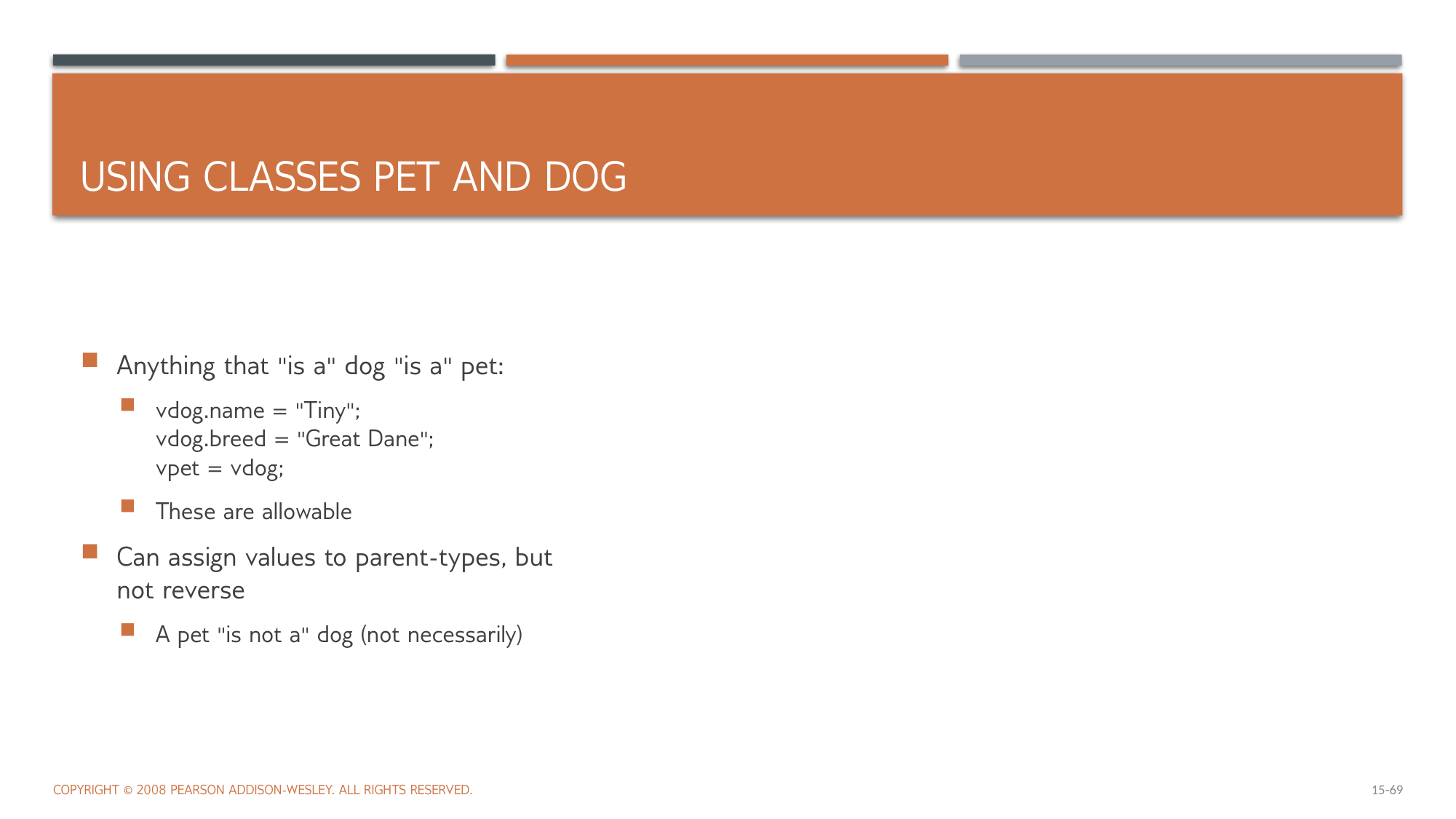

# Using Classes Pet and Dog
Anything that "is a" dog "is a" pet:
vdog.name = "Tiny";
vdog.breed = "Great Dane";
vpet = vdog;
These are allowable
Can assign values to parent-types, but
not reverse
A pet "is not a" dog (not necessarily)
15-69
Copyright © 2008 Pearson Addison-Wesley. All rights reserved.